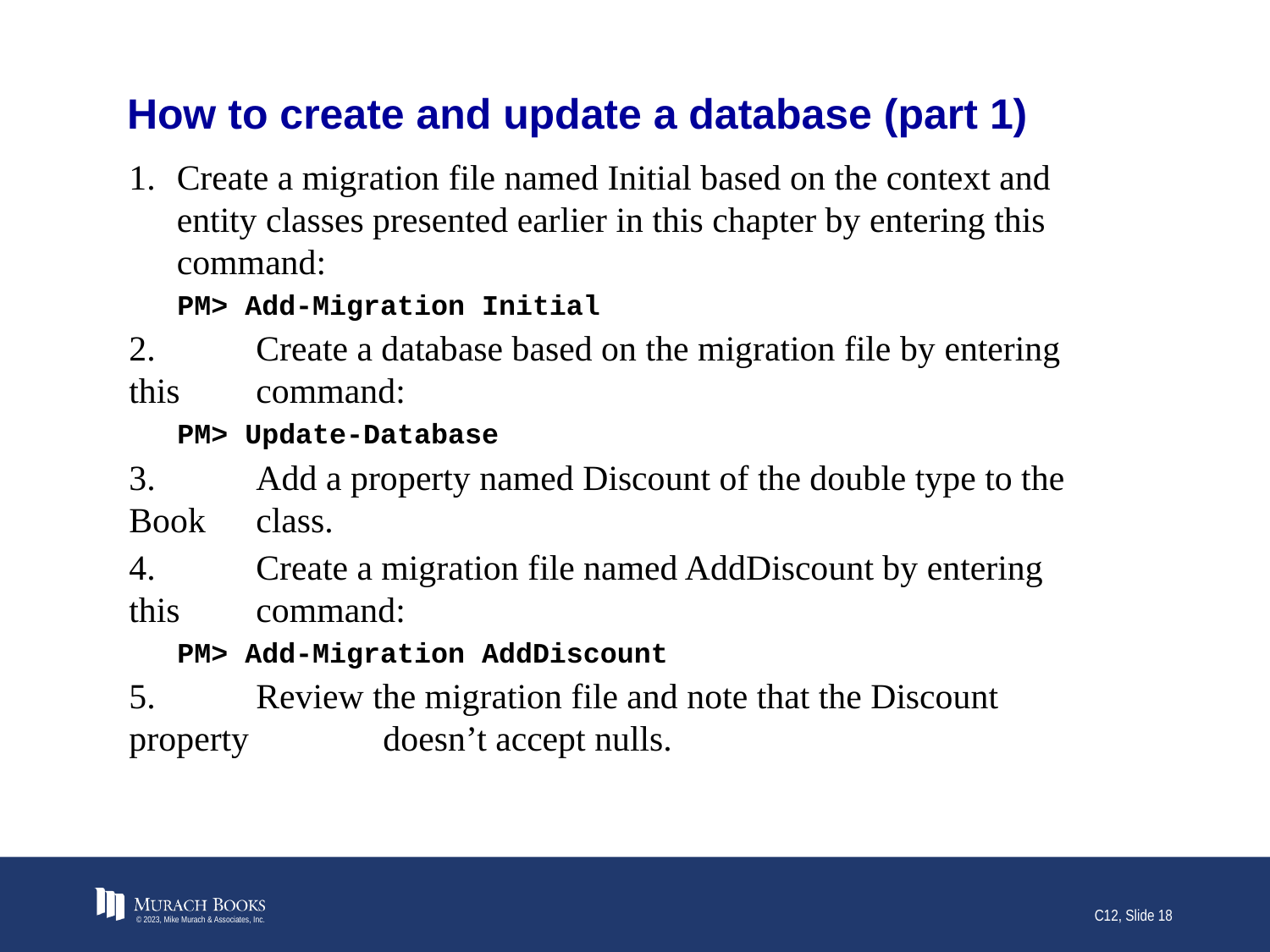

# How to create and update a database (part 1)
Create a migration file named Initial based on the context and entity classes presented earlier in this chapter by entering this command:
PM> Add-Migration Initial
2.	Create a database based on the migration file by entering this 	command:
PM> Update-Database
3.	Add a property named Discount of the double type to the Book 	class.
4.	Create a migration file named AddDiscount by entering this 	command:
PM> Add-Migration AddDiscount
5.	Review the migration file and note that the Discount property 	doesn’t accept nulls.

© 2023, Mike Murach & Associates, Inc.

C12, Slide 18